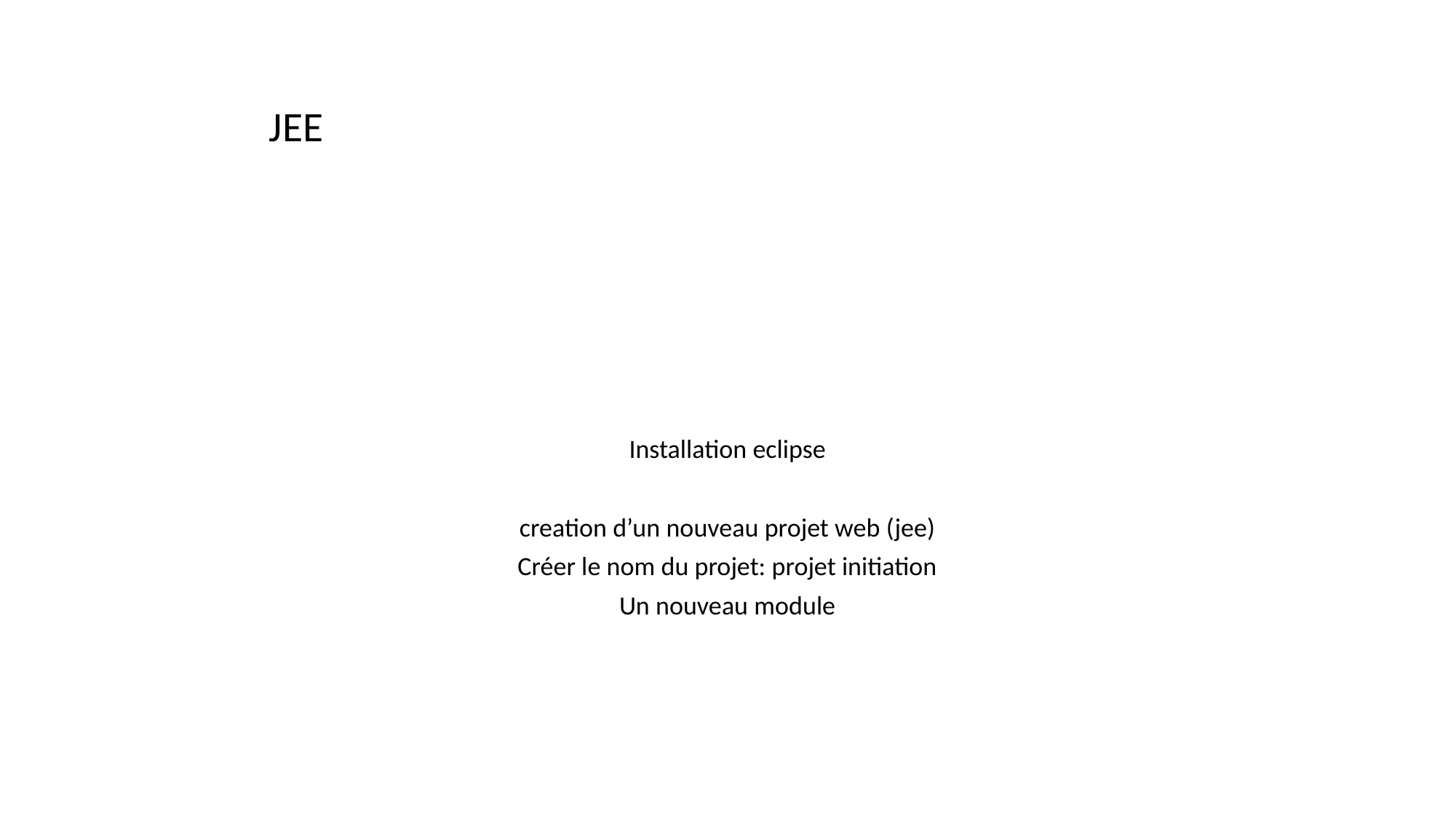

# JEE
Installation eclipse

creation d’un nouveau projet web (jee)
Créer le nom du projet: projet initiation
Un nouveau module